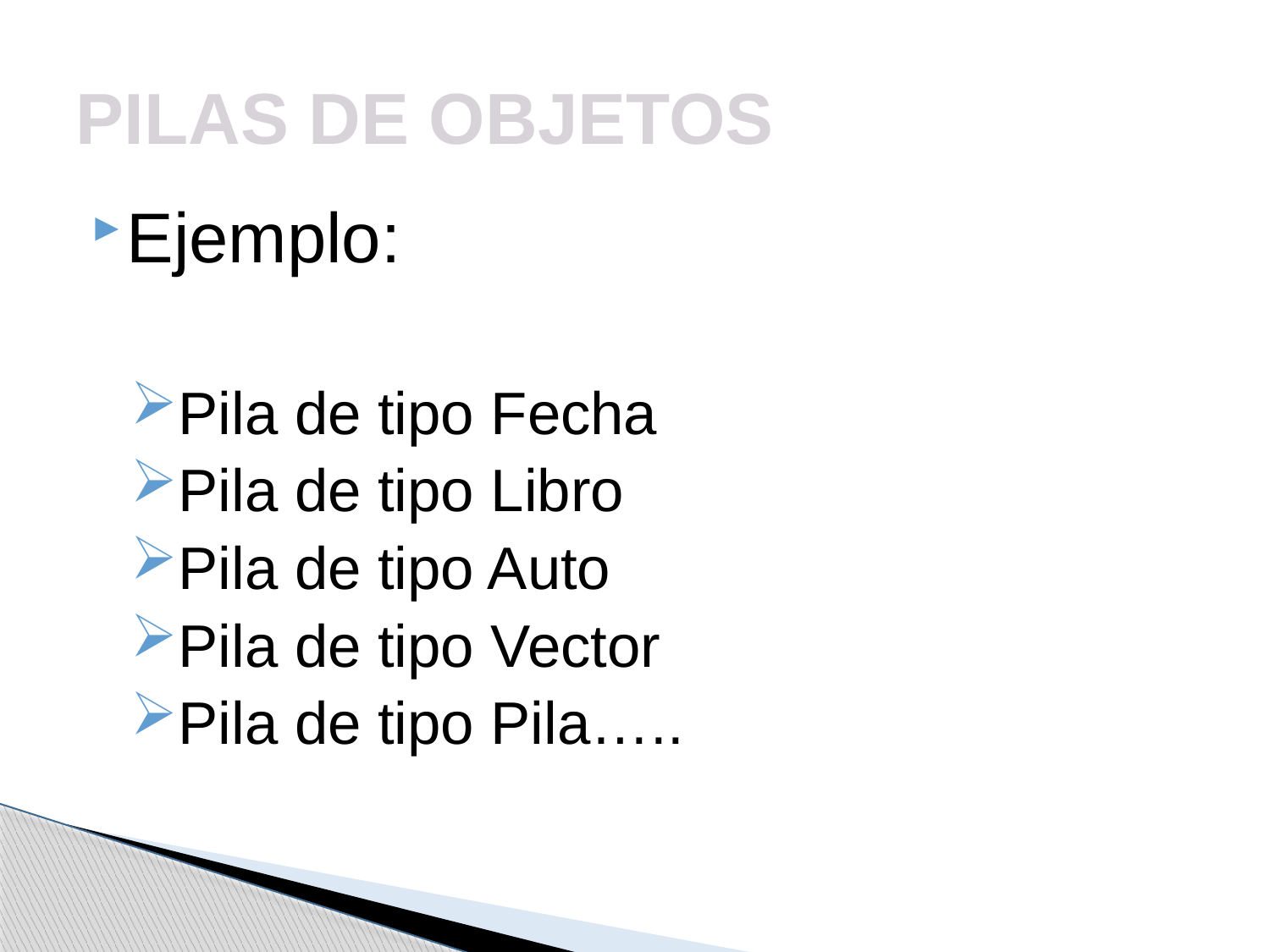

# PILAS DE OBJETOS
Ejemplo:

Pila de tipo Fecha
Pila de tipo Libro
Pila de tipo Auto
Pila de tipo Vector
Pila de tipo Pila…..